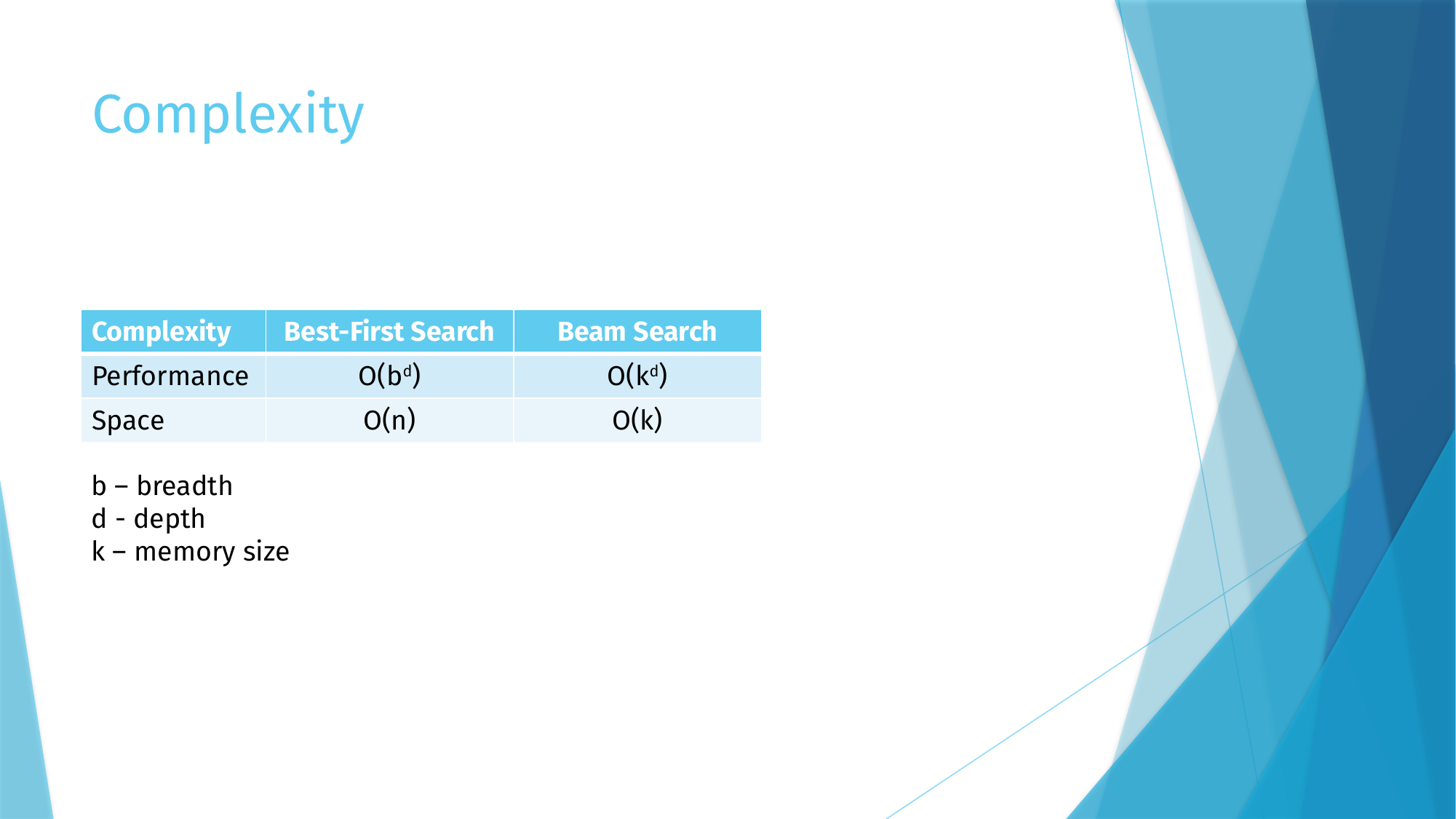

# Complexity
| Complexity | Best-First Search | Beam Search |
| --- | --- | --- |
| Performance | O(bd) | O(kd) |
| Space | O(n) | O(k) |
b – breadth
d - depth
k – memory size